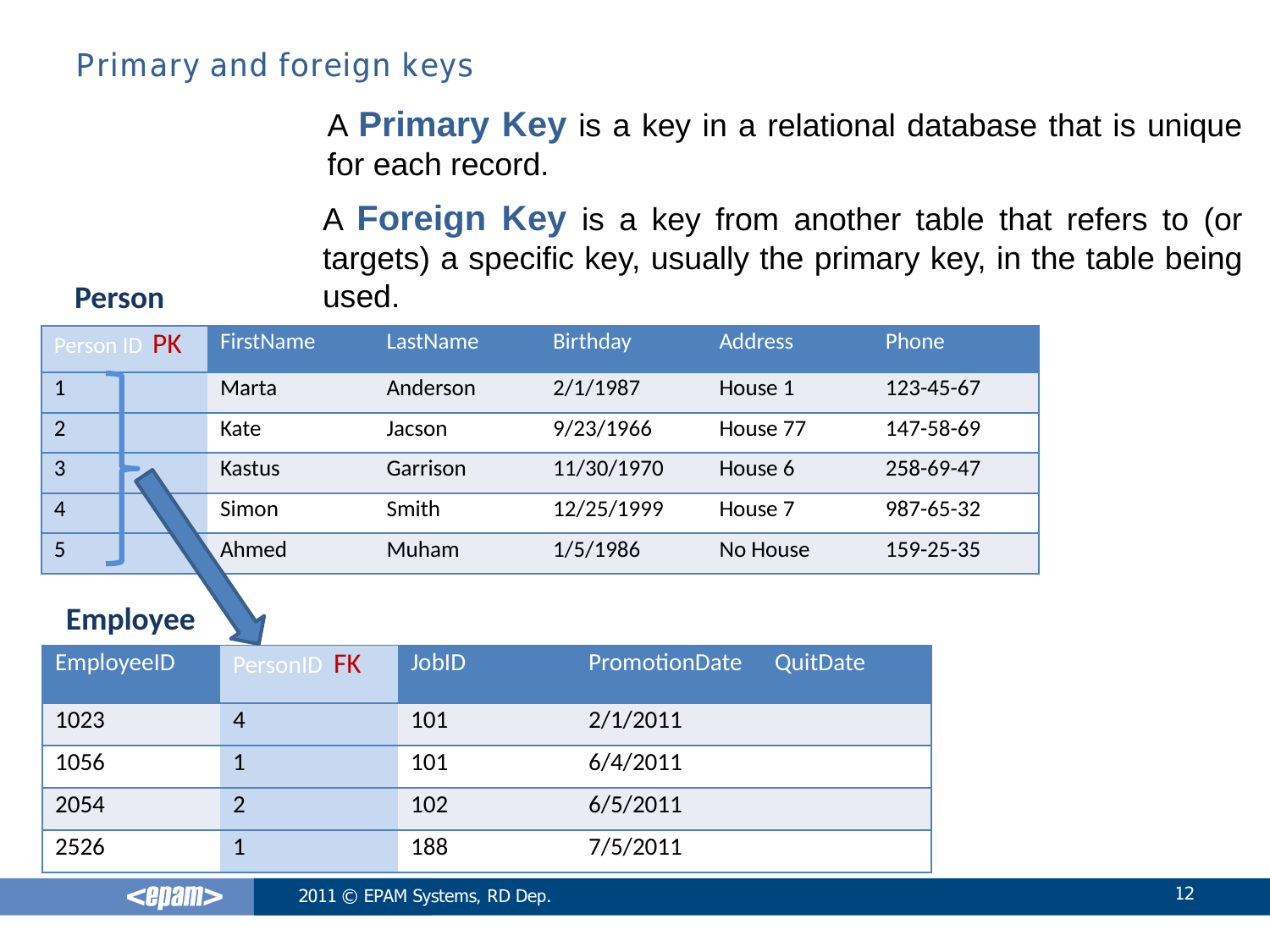

# Primary and foreign keys
A Primary Key is a key in a relational database that is unique for each record.
A Foreign Key is a key from another table that refers to (or targets) a specific key, usually the primary key, in the table being used.
Person
| Person ID PK | FirstName | LastName | Birthday | Address | Phone |
| --- | --- | --- | --- | --- | --- |
| 1 | Marta | Anderson | 2/1/1987 | House 1 | 123-45-67 |
| 2 | Kate | Jacson | 9/23/1966 | House 77 | 147-58-69 |
| 3 | Kastus | Garrison | 11/30/1970 | House 6 | 258-69-47 |
| 4 | Simon | Smith | 12/25/1999 | House 7 | 987-65-32 |
| 5 | Ahmed | Muham | 1/5/1986 | No House | 159-25-35 |

Employee
| EmployeeID | PersonID FK | JobID | PromotionDate | QuitDate |
| --- | --- | --- | --- | --- |
| 1023 | 4 | 101 | 2/1/2011 |  |
| 1056 | 1 | 101 | 6/4/2011 |  |
| 2054 | 2 | 102 | 6/5/2011 |  |
| 2526 | 1 | 188 | 7/5/2011 |  |
12
2011 © EPAM Systems, RD Dep.